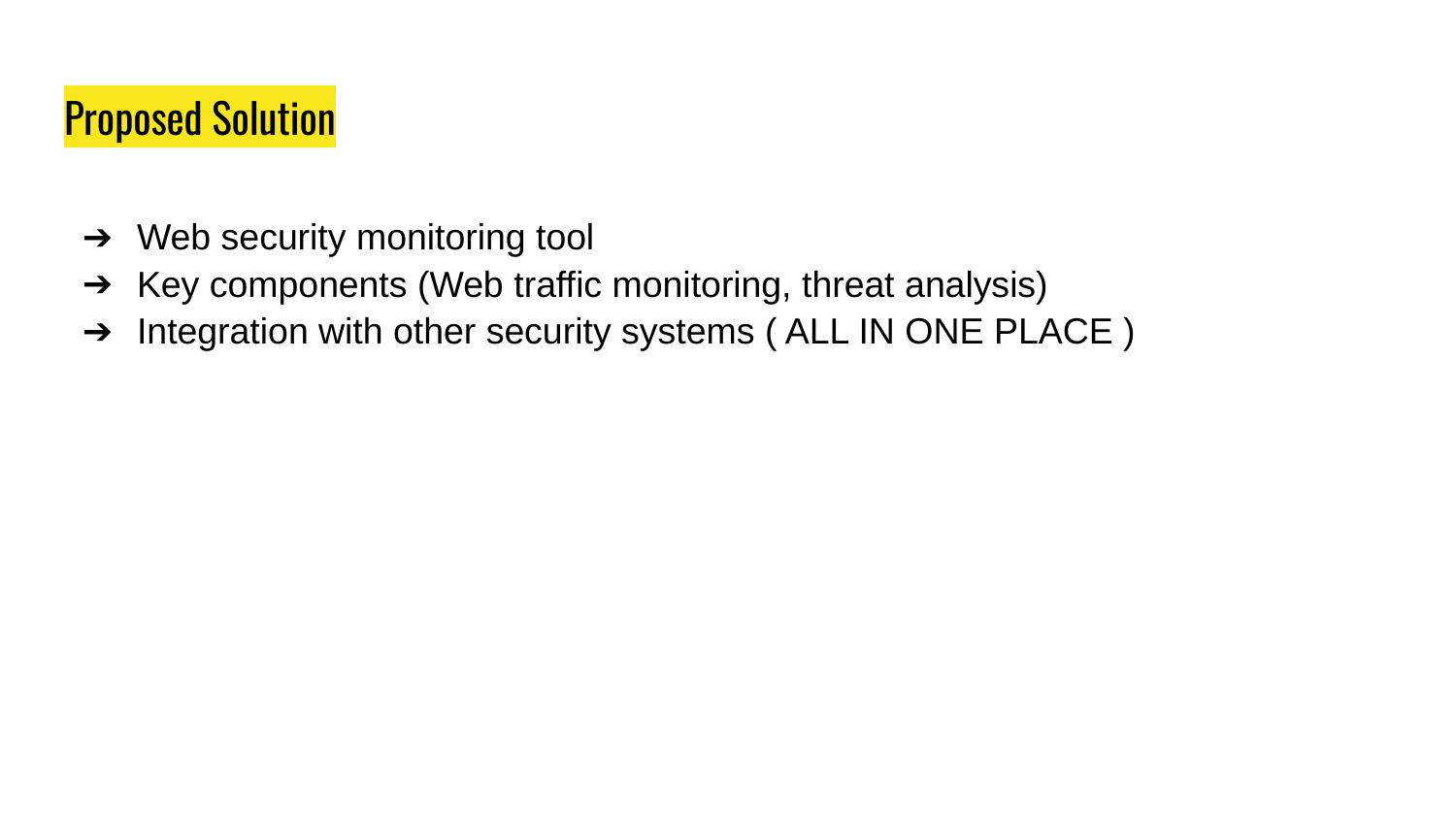

# Proposed Solution
Web security monitoring tool
Key components (Web traffic monitoring, threat analysis)
Integration with other security systems ( ALL IN ONE PLACE )